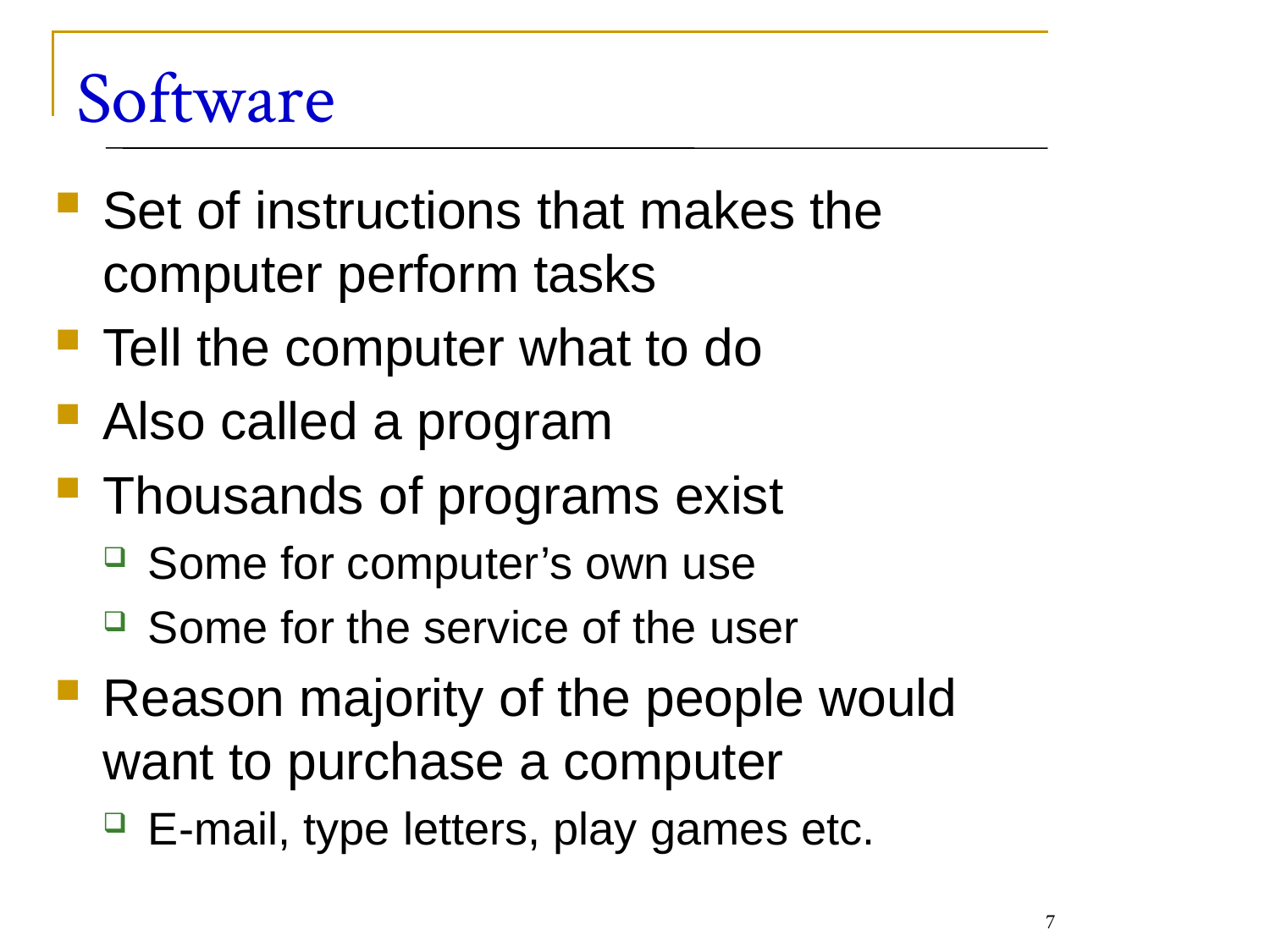

# Software
Set of instructions that makes the computer perform tasks
Tell the computer what to do
Also called a program
Thousands of programs exist
Some for computer’s own use
Some for the service of the user
Reason majority of the people would want to purchase a computer
E-mail, type letters, play games etc.

7